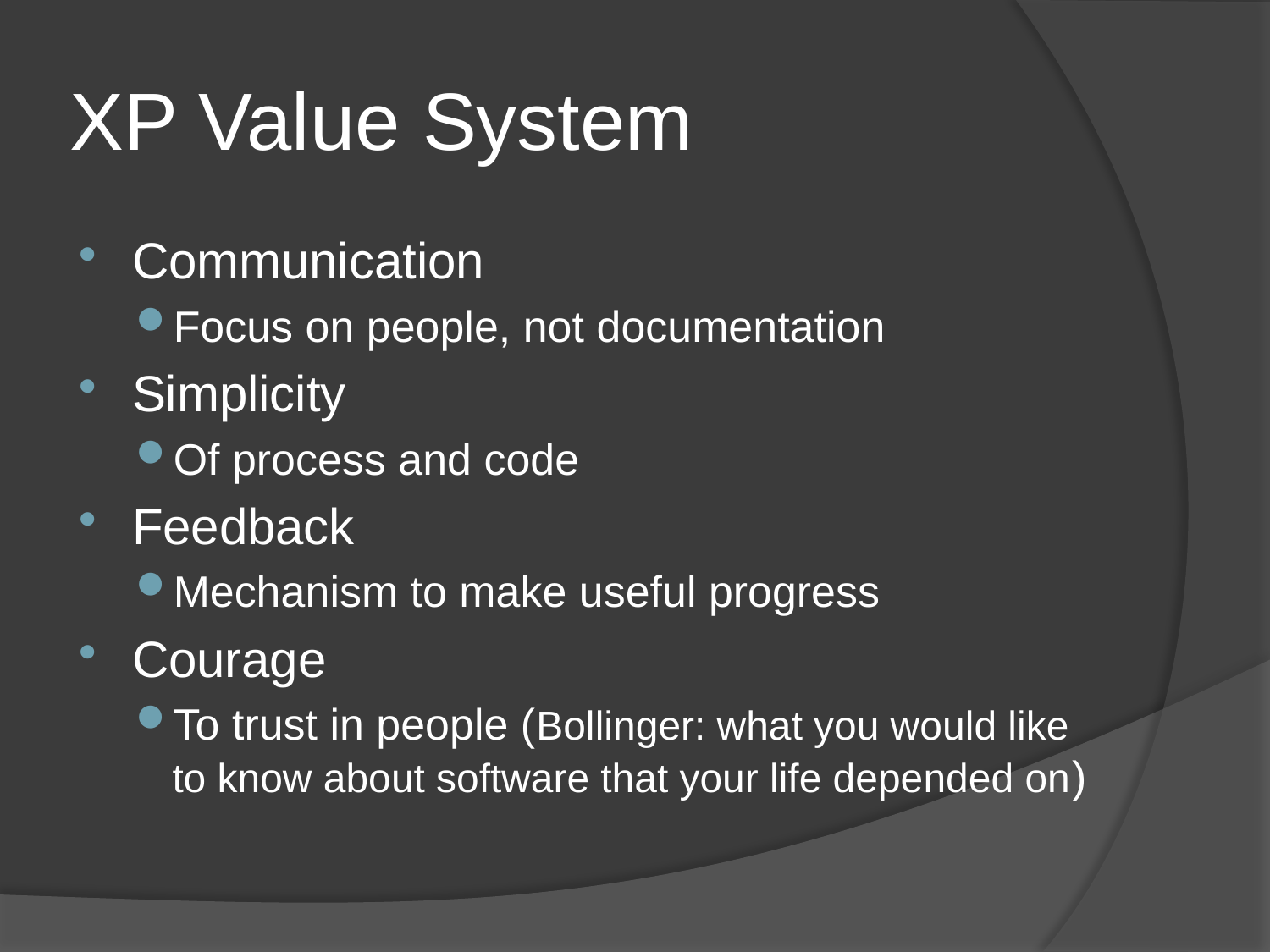

# XP Value System
Communication
Focus on people, not documentation
Simplicity
Of process and code
Feedback
Mechanism to make useful progress
Courage
To trust in people (Bollinger: what you would like to know about software that your life depended on)